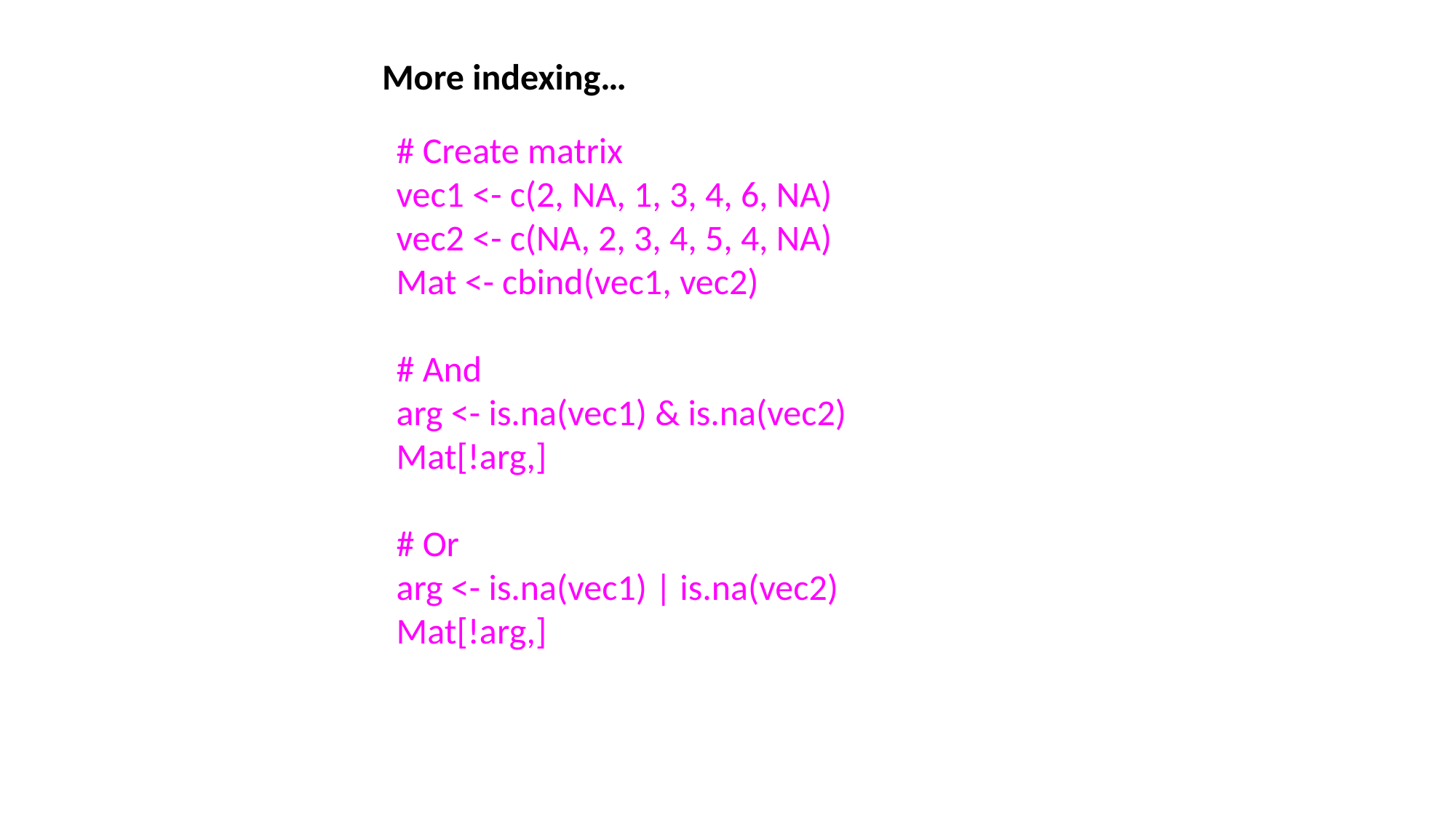

More indexing…
# Create matrix
vec1 <- c(2, NA, 1, 3, 4, 6, NA)
vec2 <- c(NA, 2, 3, 4, 5, 4, NA)
Mat <- cbind(vec1, vec2)

# And
arg <- is.na(vec1) & is.na(vec2)
Mat[!arg,]

# Or
arg <- is.na(vec1) | is.na(vec2)
Mat[!arg,]